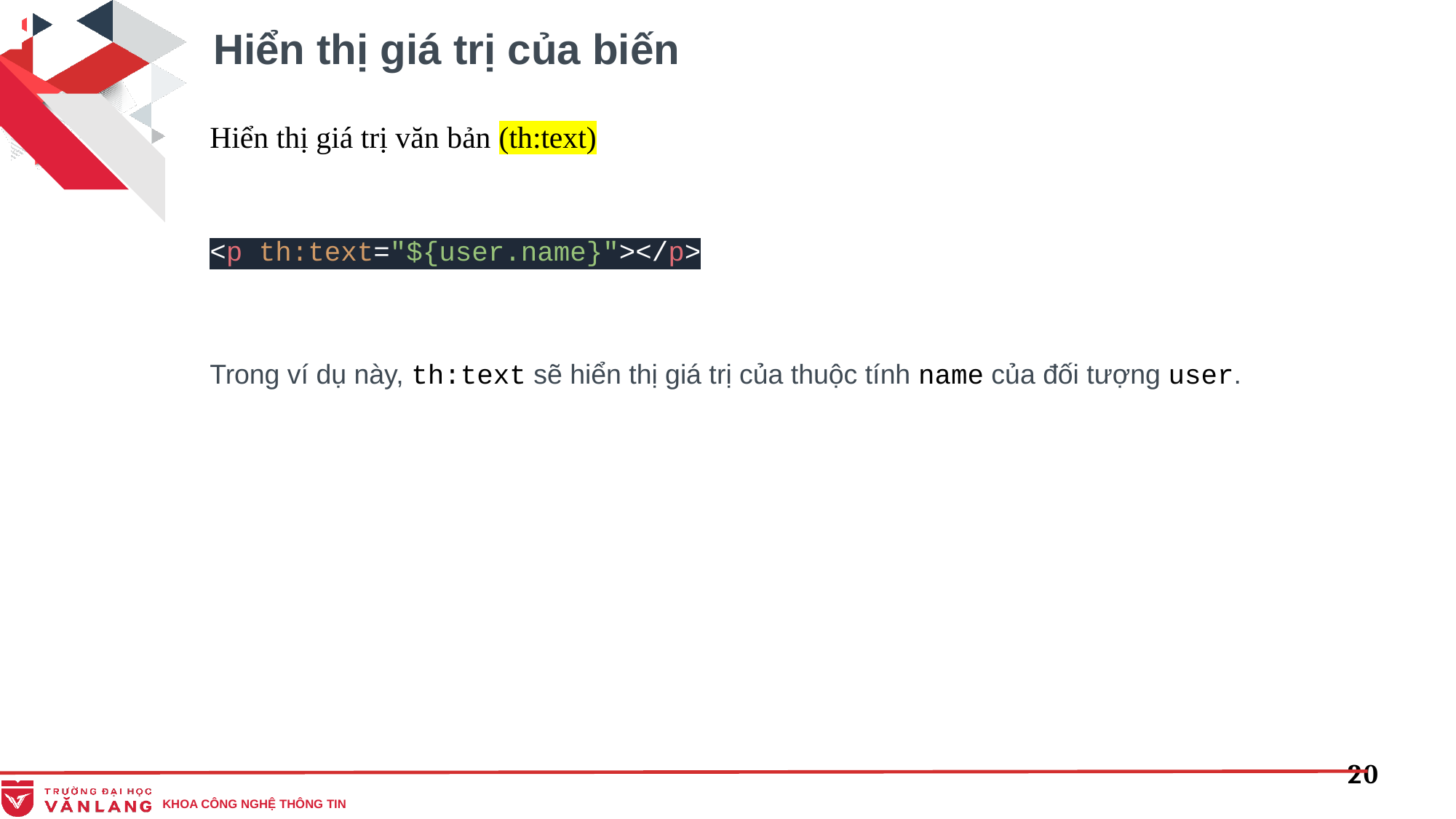

Hiển thị giá trị của biến
Hiển thị giá trị văn bản (th:text)
<p th:text="${user.name}"></p>
Trong ví dụ này, th:text sẽ hiển thị giá trị của thuộc tính name của đối tượng user.